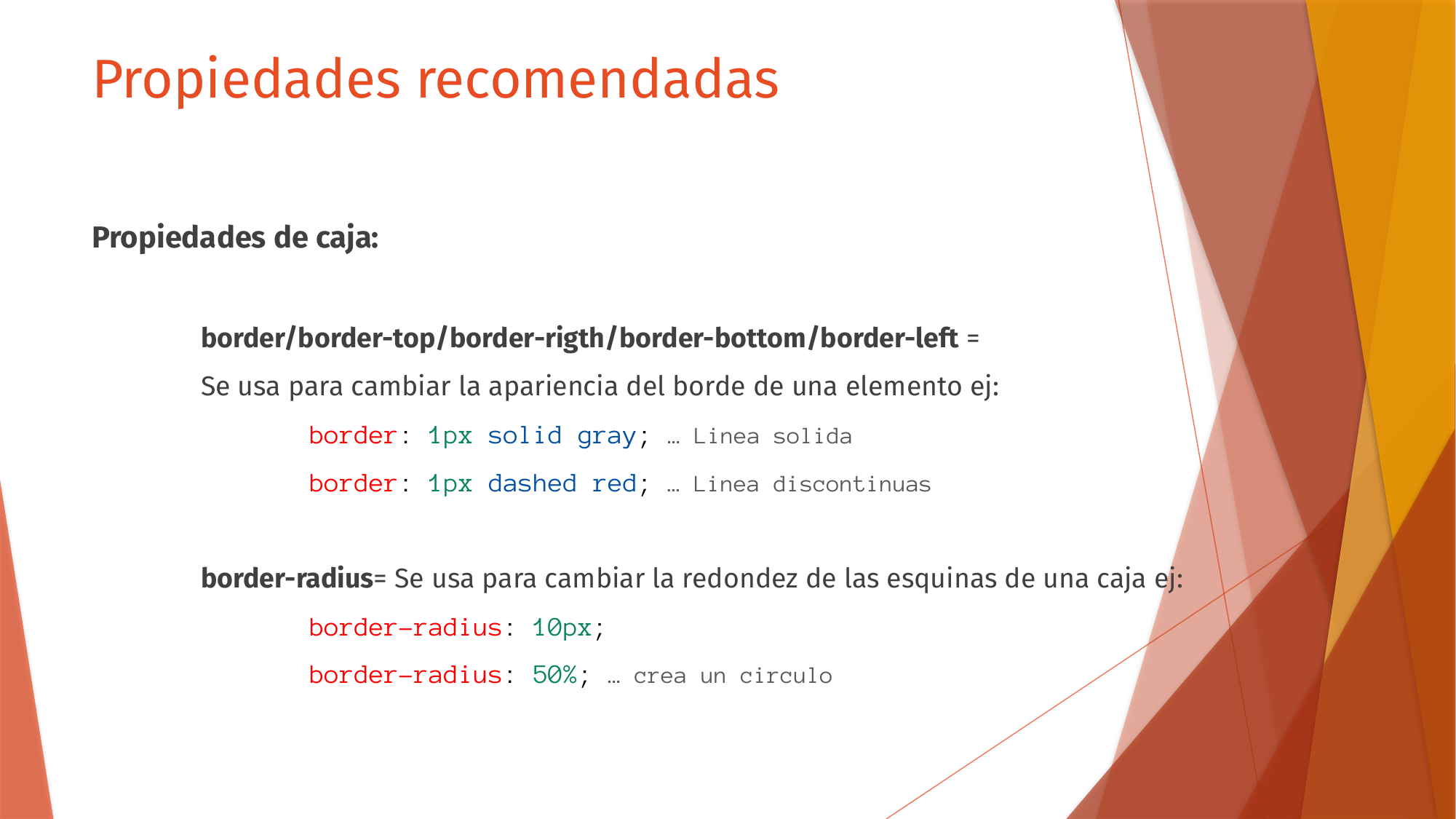

# Propiedades recomendadas
Propiedades de caja:

	border/border-top/border-rigth/border-bottom/border-left =
	Se usa para cambiar la apariencia del borde de una elemento ej:
		border: 1px solid gray; … Linea solida
		border: 1px dashed red; … Linea discontinuas

	border-radius= Se usa para cambiar la redondez de las esquinas de una caja ej:
		border-radius: 10px;
 		border-radius: 50%; … crea un circulo